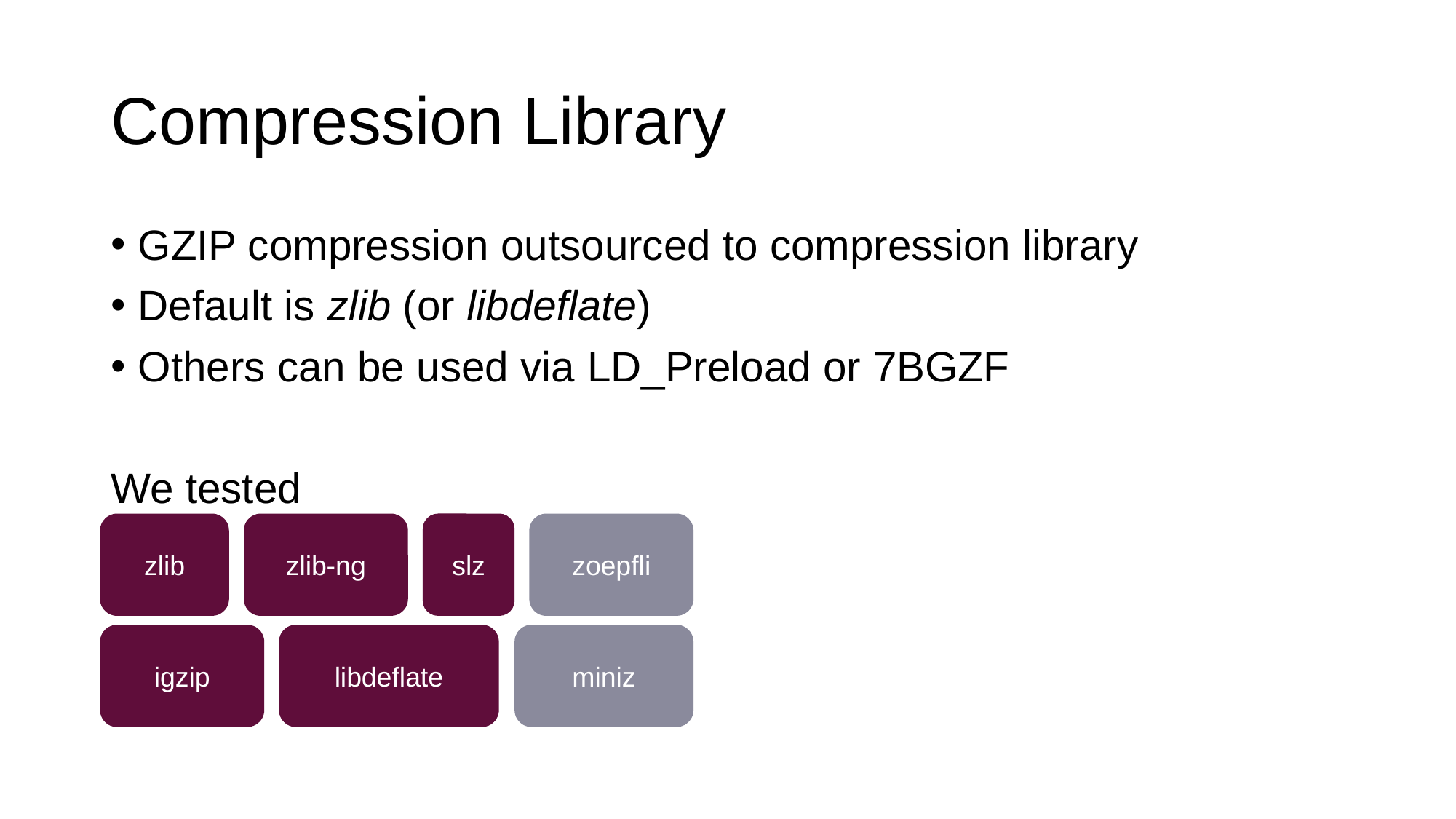

# Compression Library
GZIP compression outsourced to compression library
Default is zlib (or libdeflate)
Others can be used via LD_Preload or 7BGZF

We tested
zlib
zlib-ng
slz
zoepfli
igzip
libdeflate
miniz